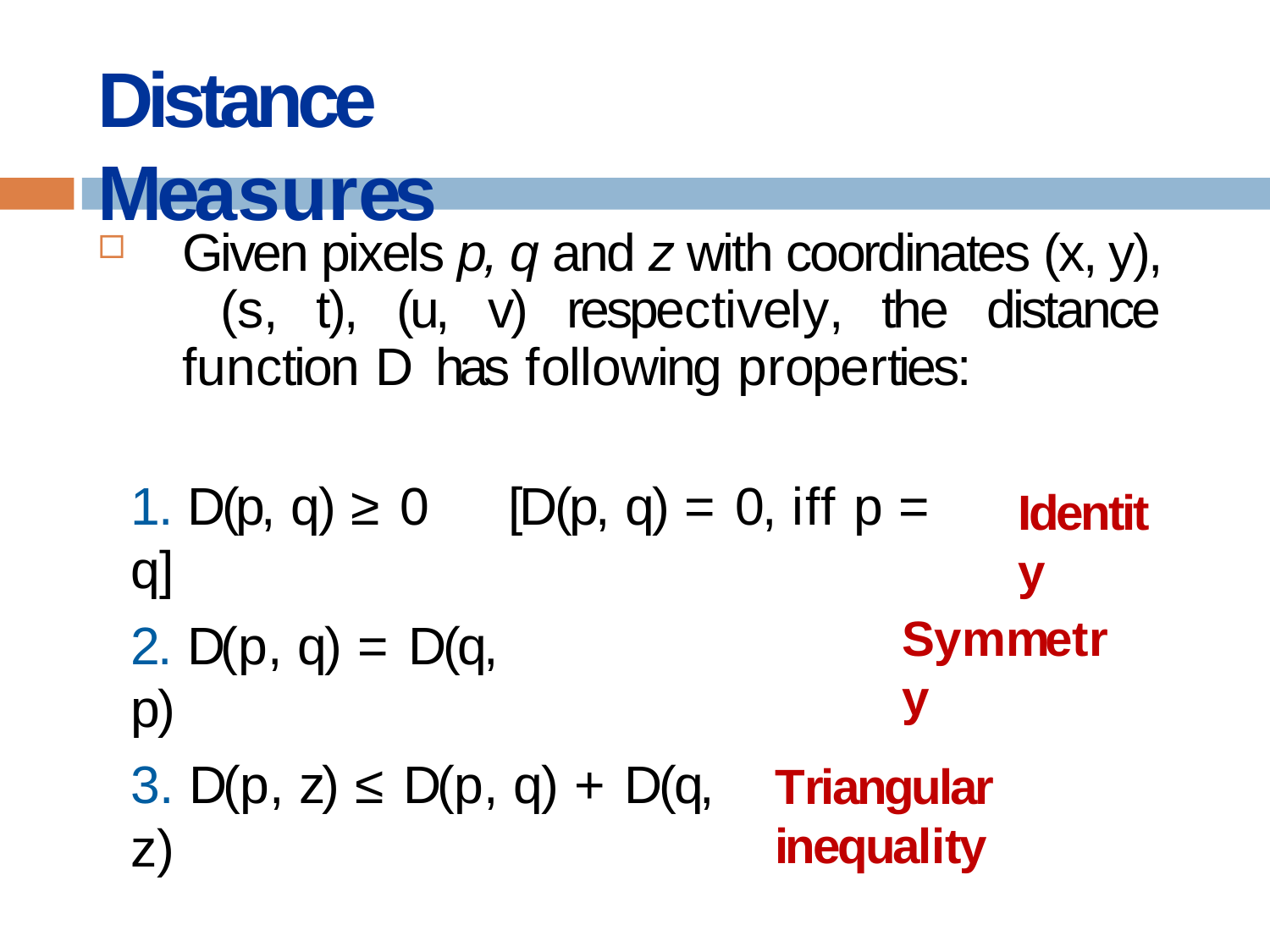

# Distance Measures
Given pixels p, q and z with coordinates (x, y),  (s, t), (u, v) respectively, the distance function D  has following properties:
1. D(p, q) ≥ 0	[D(p, q) = 0, iff p = q]
Identity
Symmetry
2. D(p, q) = D(q, p)
3. D(p, z) ≤ D(p, q) + D(q, z)
Triangular inequality